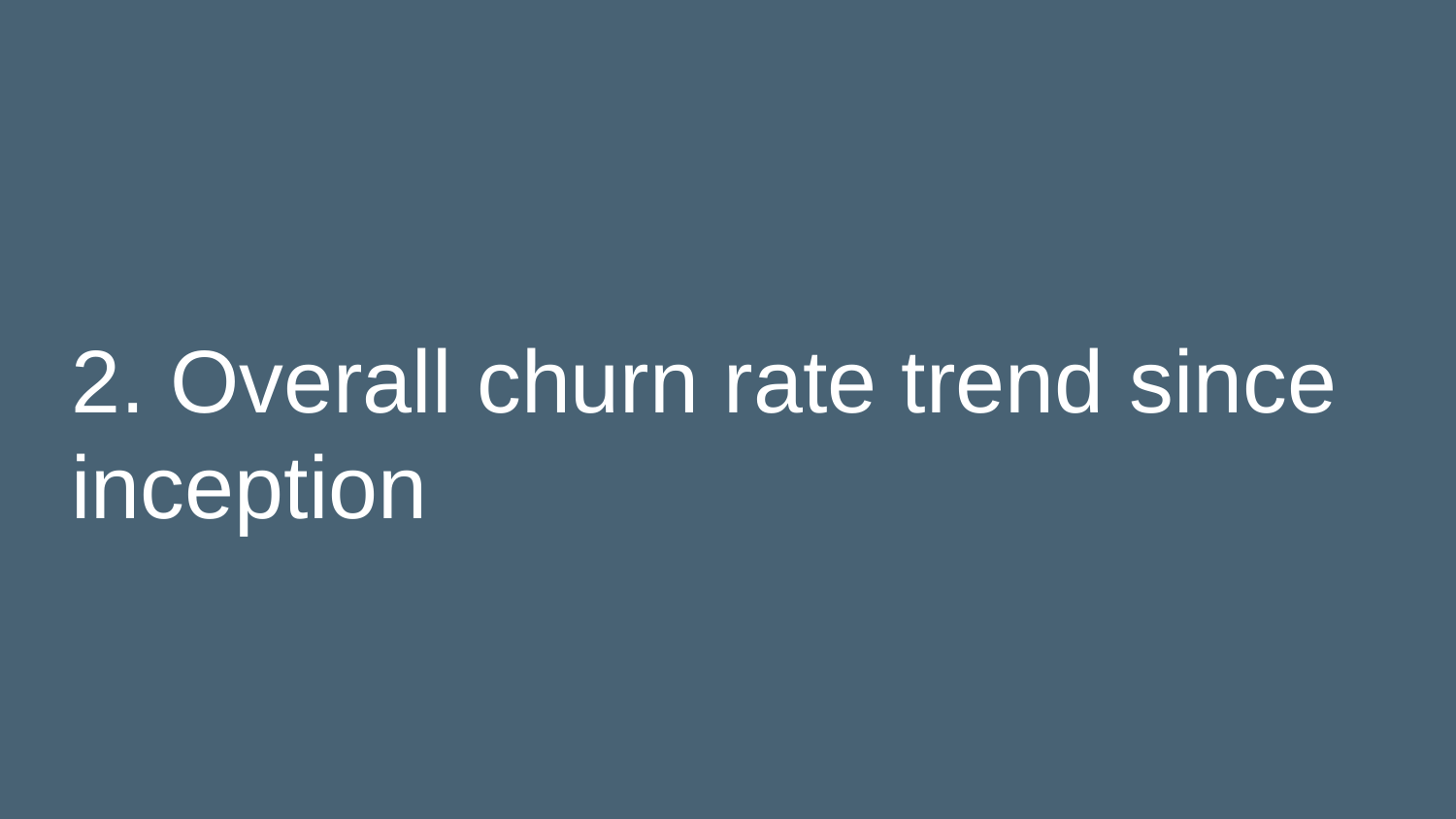

2. Overall churn rate trend since inception